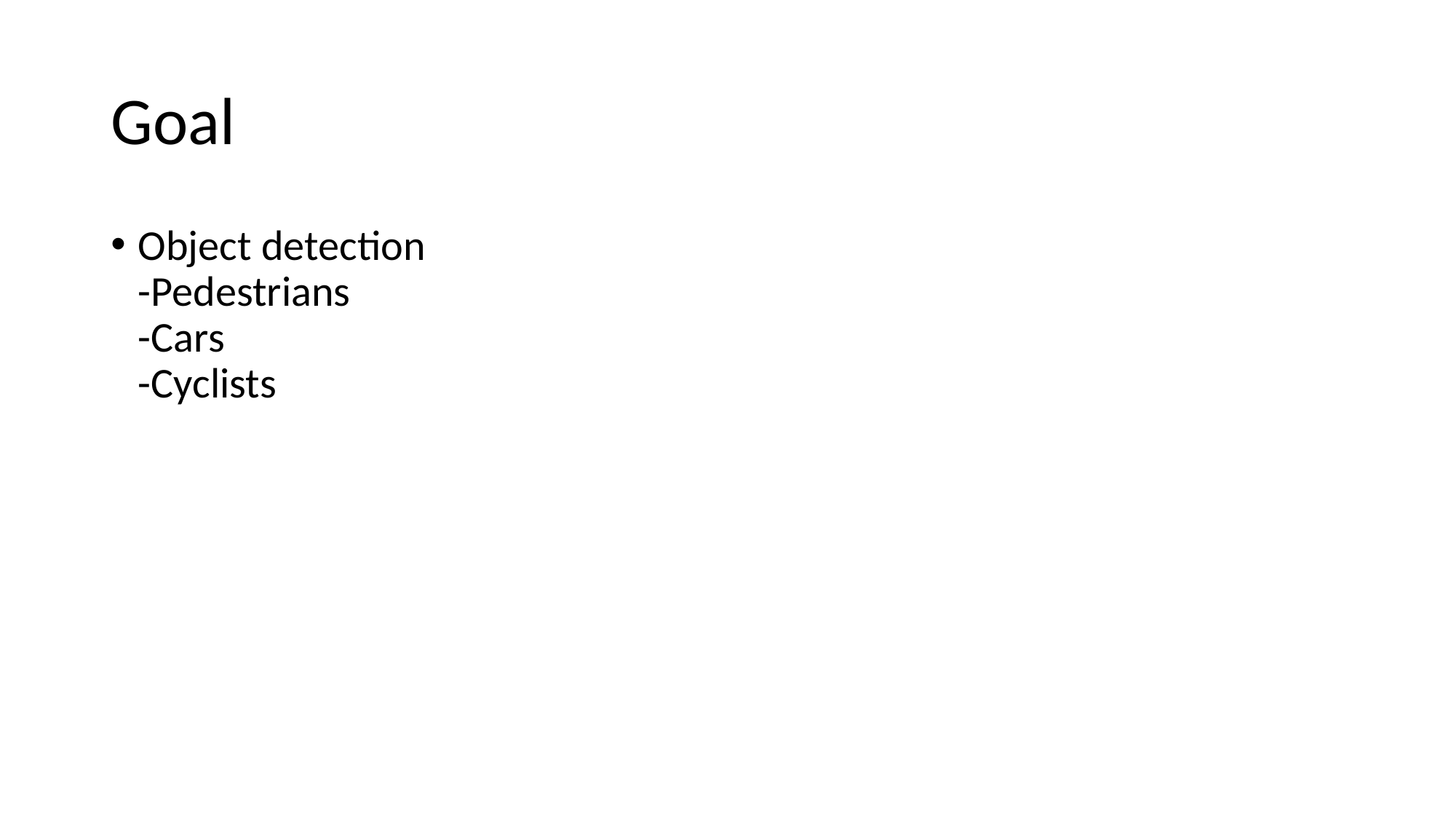

# Goal
Object detection
-Pedestrians
-Cars
-Cyclists